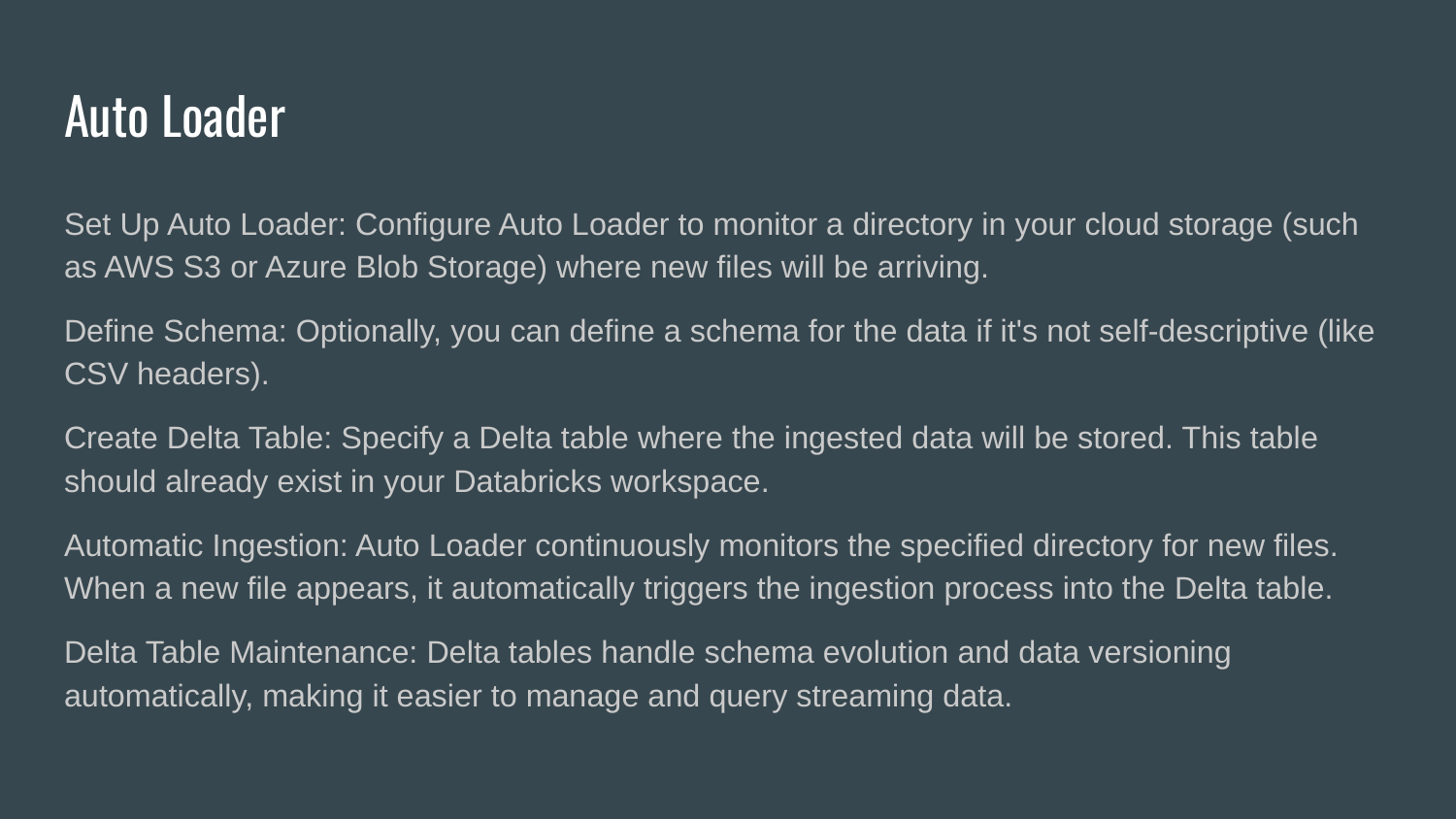

# Auto Loader
Set Up Auto Loader: Configure Auto Loader to monitor a directory in your cloud storage (such as AWS S3 or Azure Blob Storage) where new files will be arriving.
Define Schema: Optionally, you can define a schema for the data if it's not self-descriptive (like CSV headers).
Create Delta Table: Specify a Delta table where the ingested data will be stored. This table should already exist in your Databricks workspace.
Automatic Ingestion: Auto Loader continuously monitors the specified directory for new files. When a new file appears, it automatically triggers the ingestion process into the Delta table.
Delta Table Maintenance: Delta tables handle schema evolution and data versioning automatically, making it easier to manage and query streaming data.